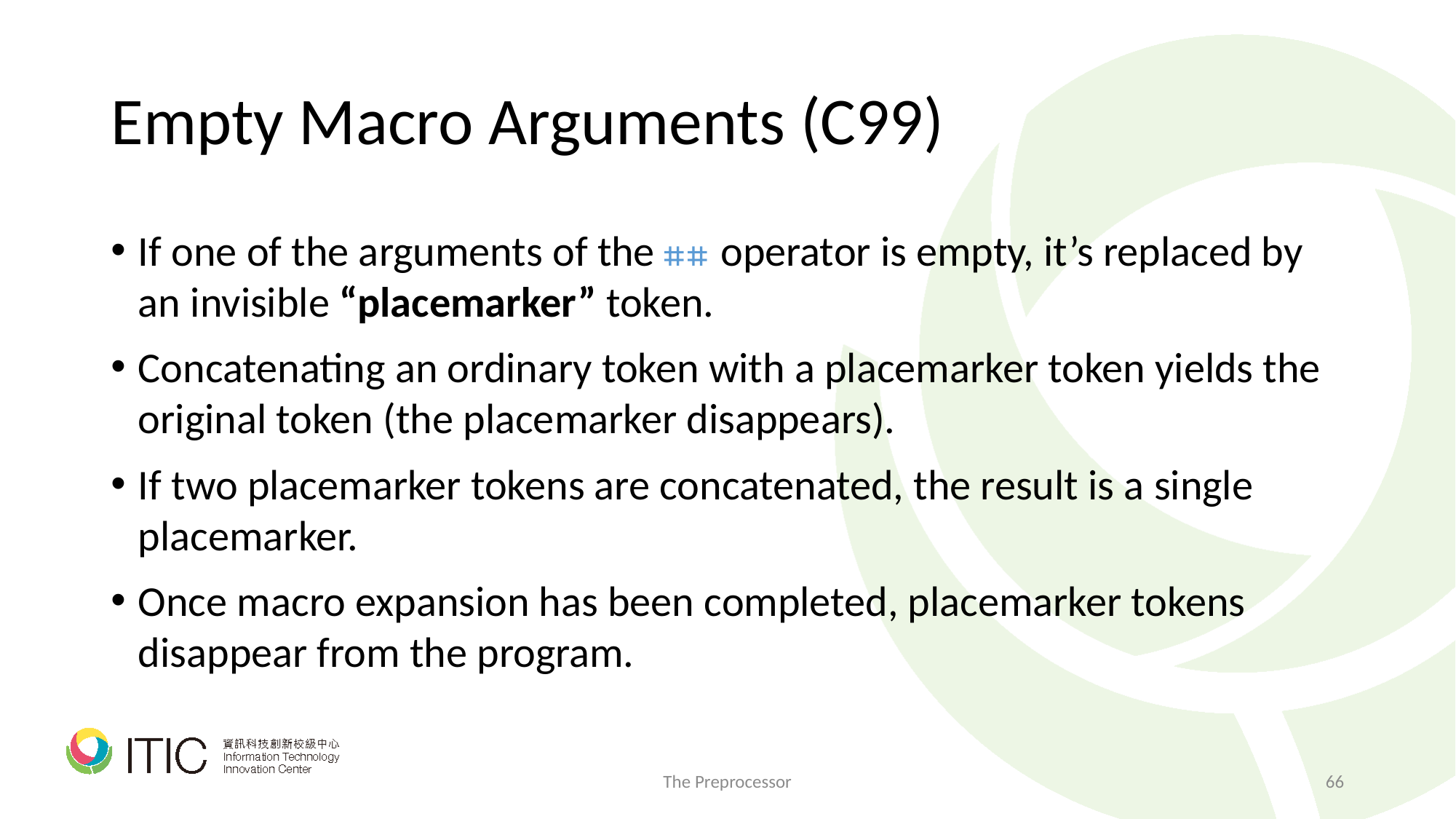

# Empty Macro Arguments (C99)
If one of the arguments of the ## operator is empty, it’s replaced by an invisible “placemarker” token.
Concatenating an ordinary token with a placemarker token yields the original token (the placemarker disappears).
If two placemarker tokens are concatenated, the result is a single placemarker.
Once macro expansion has been completed, placemarker tokens disappear from the program.
The Preprocessor
66